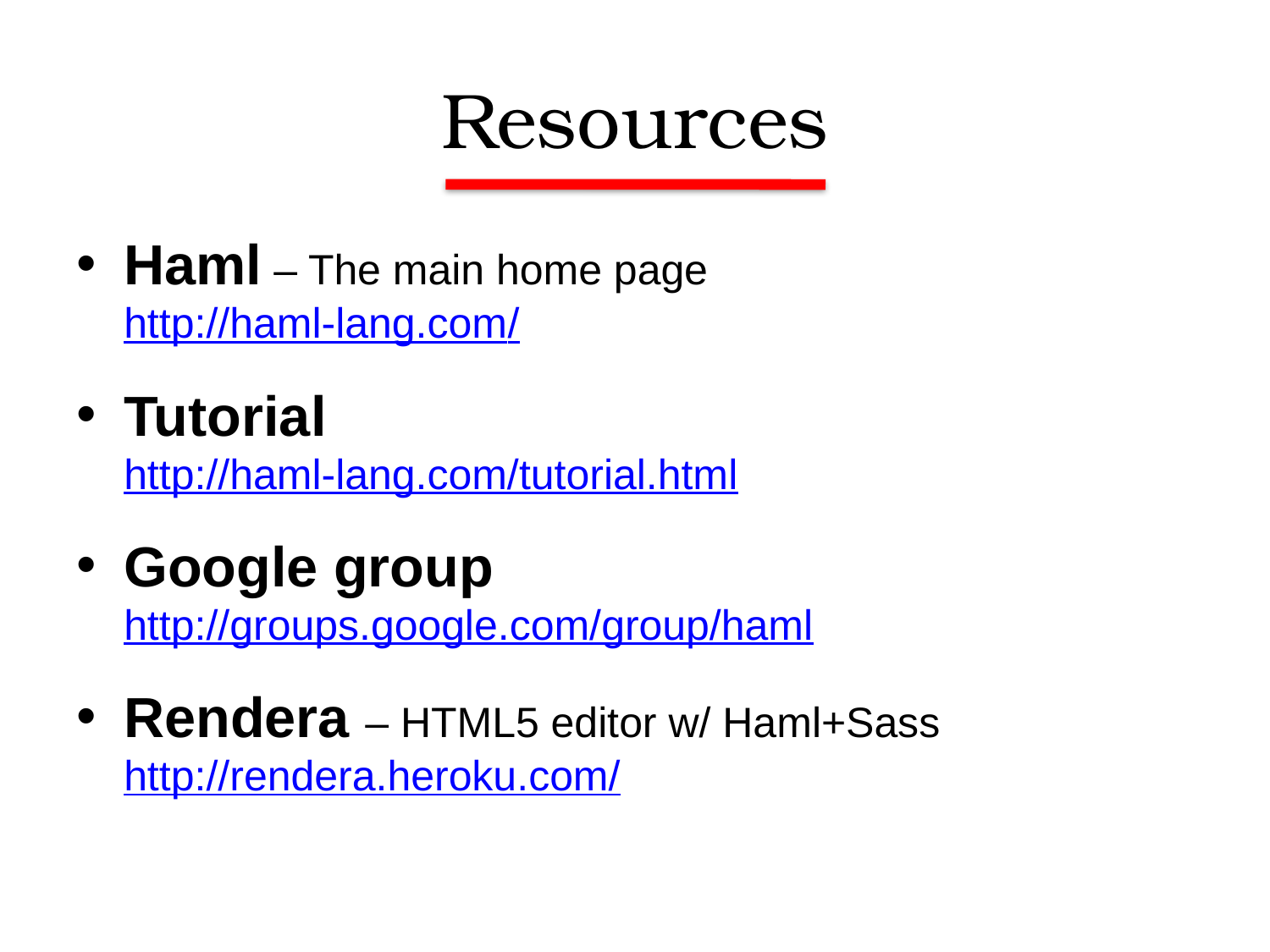

# Resources
Haml – The main home page
http://haml-lang.com/
Tutorial
http://haml-lang.com/tutorial.html
Google group
http://groups.google.com/group/haml
Rendera – HTML5 editor w/ Haml+Sass
http://rendera.heroku.com/